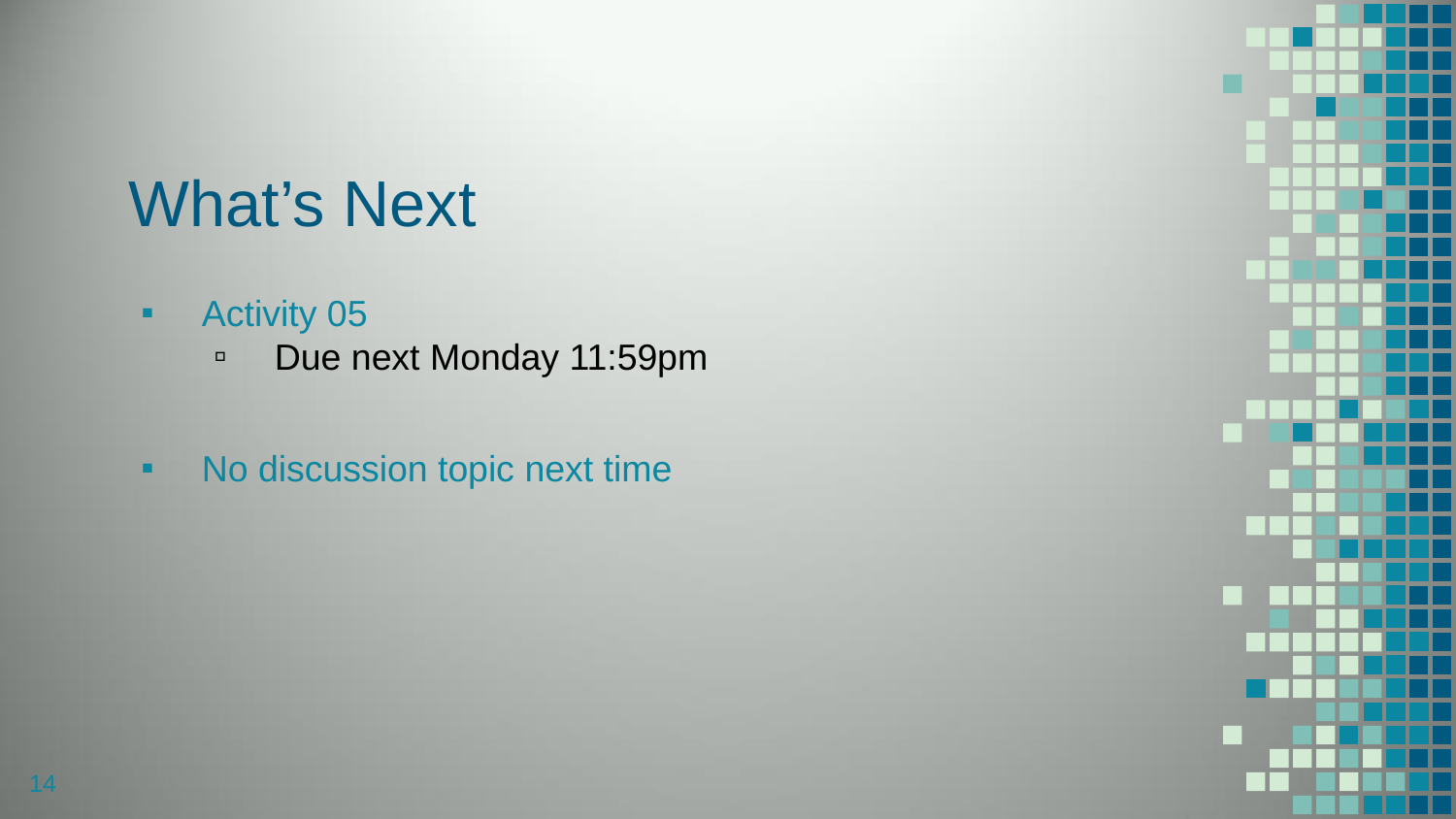

# What’s Next
Activity 05
Due next Monday 11:59pm

No discussion topic next time
14